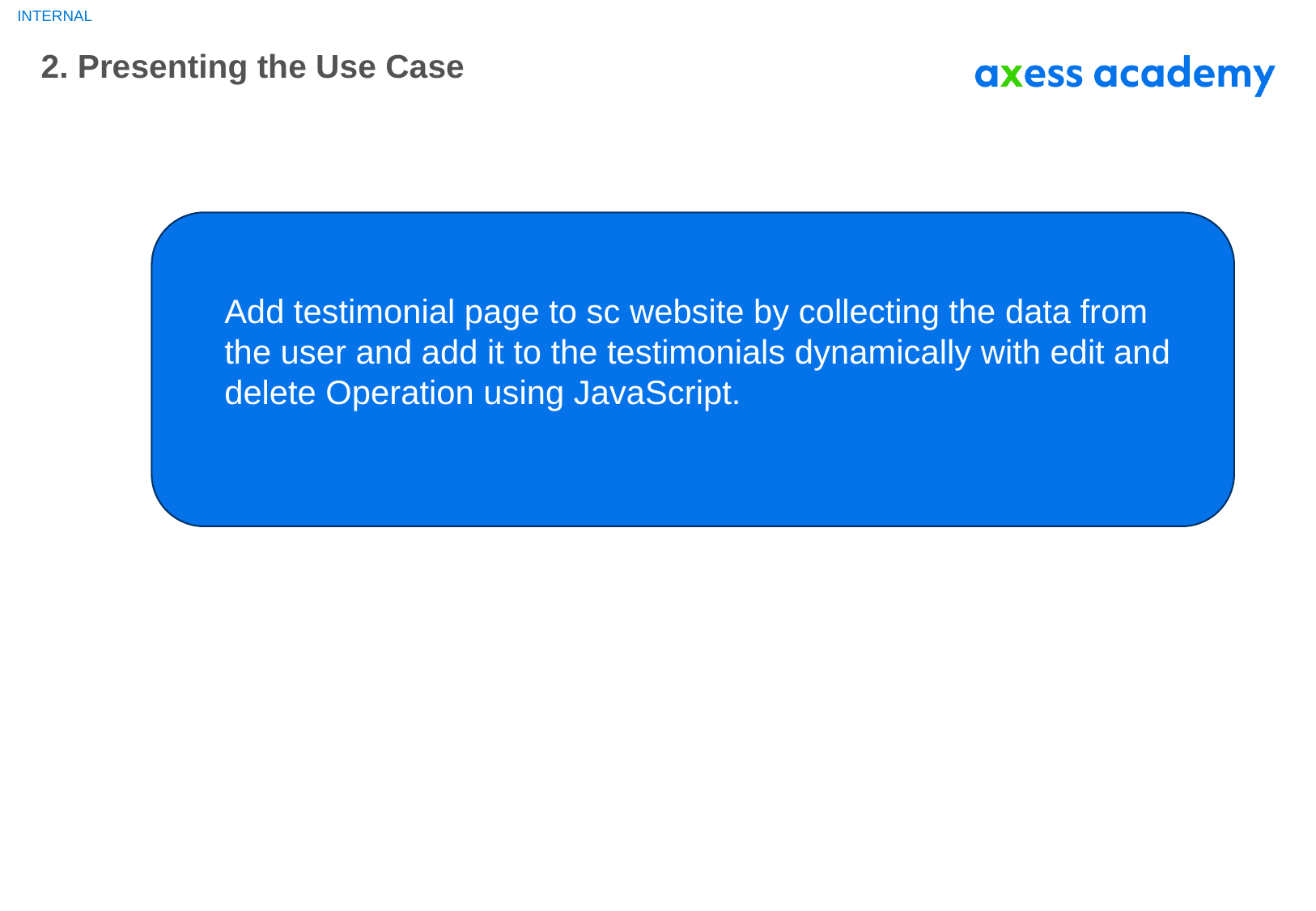

# 2. Presenting the Use Case

Add testimonial page to sc website by collecting the data from the user and add it to the testimonials dynamically with edit and delete Operation using JavaScript.